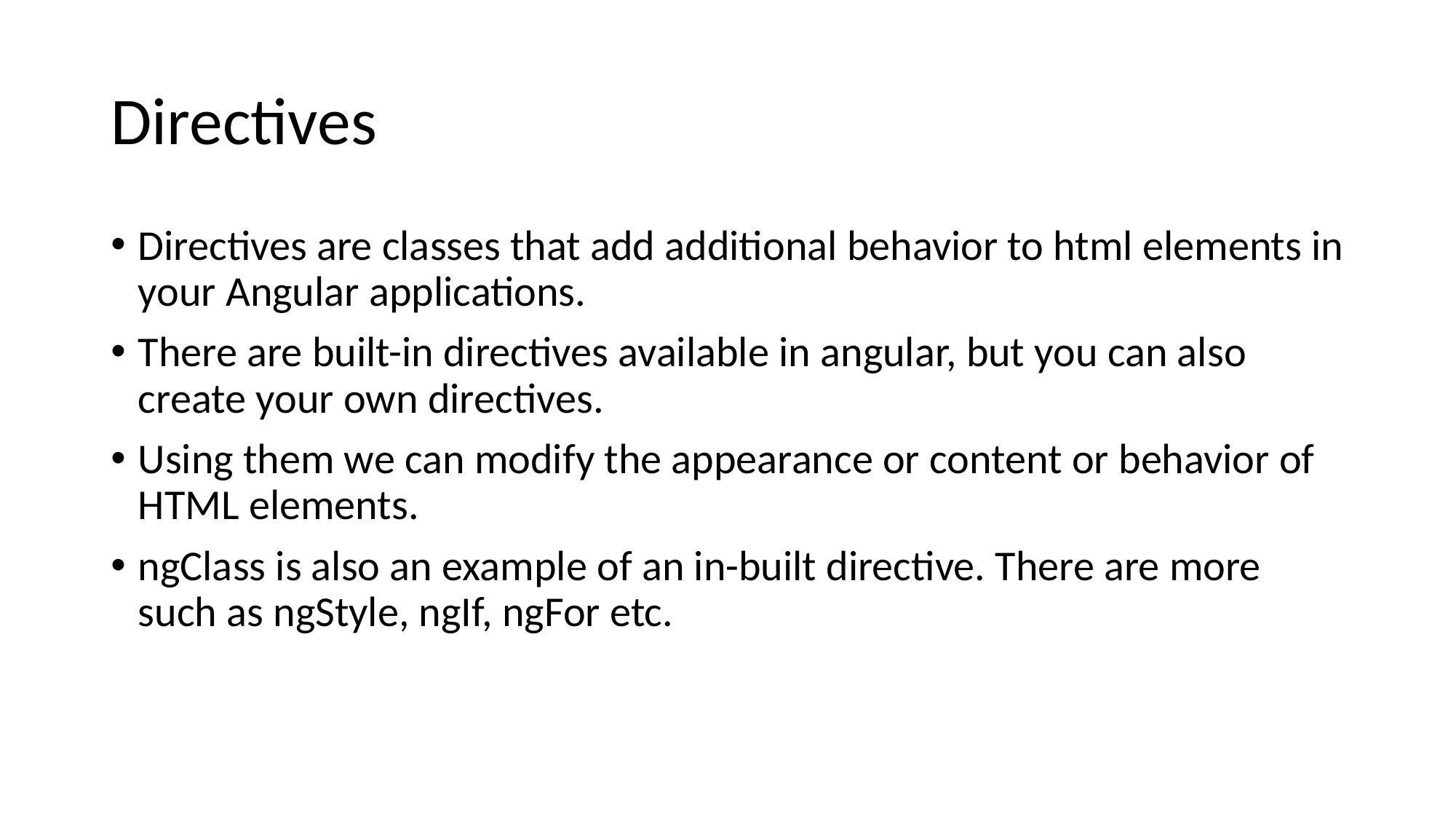

# Directives
Directives are classes that add additional behavior to html elements in your Angular applications.
There are built-in directives available in angular, but you can also create your own directives.
Using them we can modify the appearance or content or behavior of HTML elements.
ngClass is also an example of an in-built directive. There are more such as ngStyle, ngIf, ngFor etc.